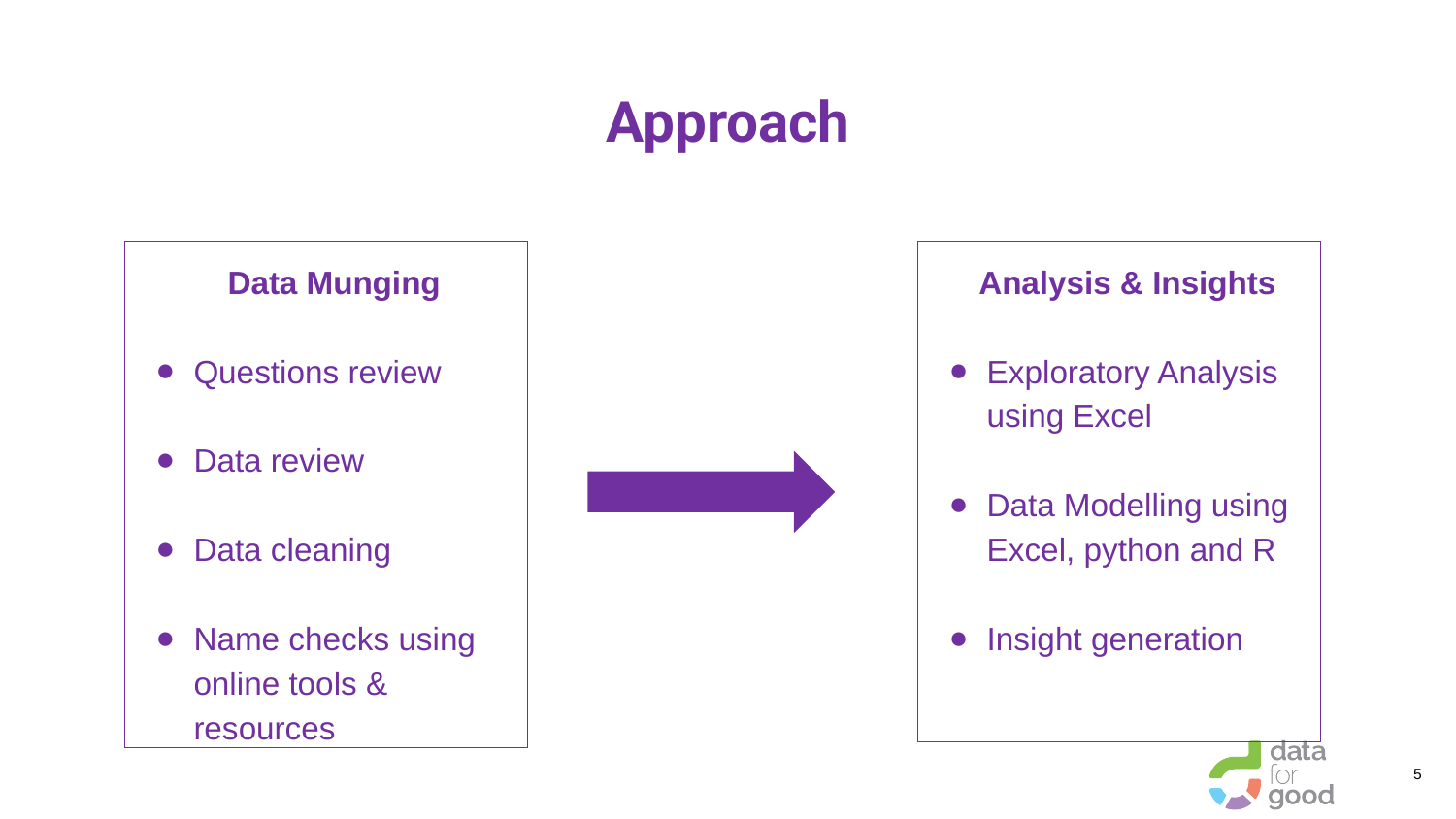

# Approach
Data Munging

Questions review

Data review

Data cleaning

Name checks using online tools & resources

Analysis & Insights

Exploratory Analysis using Excel

Data Modelling using Excel, python and R

Insight generation

5